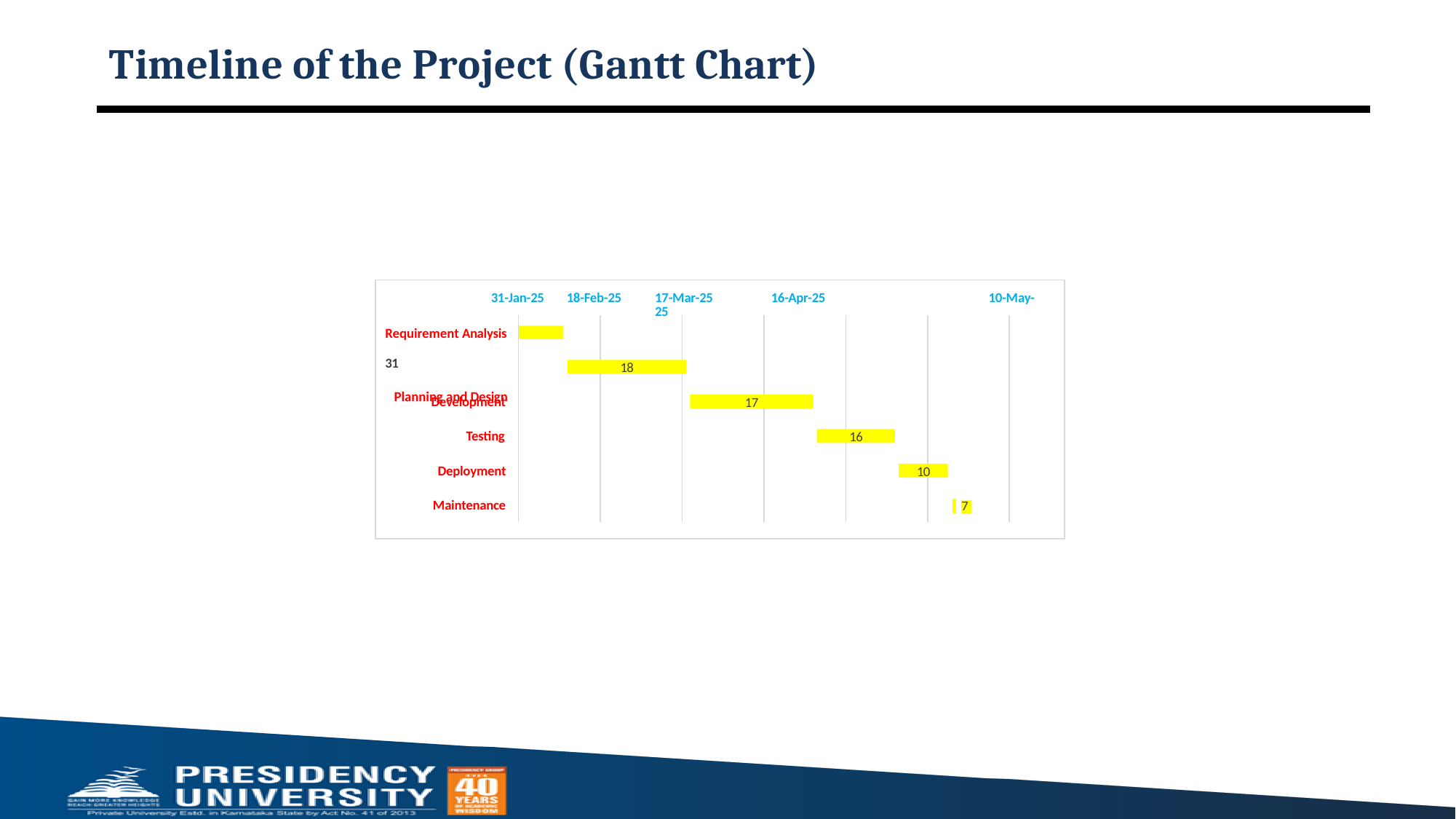

# Timeline of the Project (Gantt Chart)

31-Jan-25
18-Feb-25
17-Mar-25	           16-Apr-25	                           10-May-25

Requirement Analysis	31

Planning and Design
18
Development
17
Testing
16
Deployment
10
 7
Maintenance